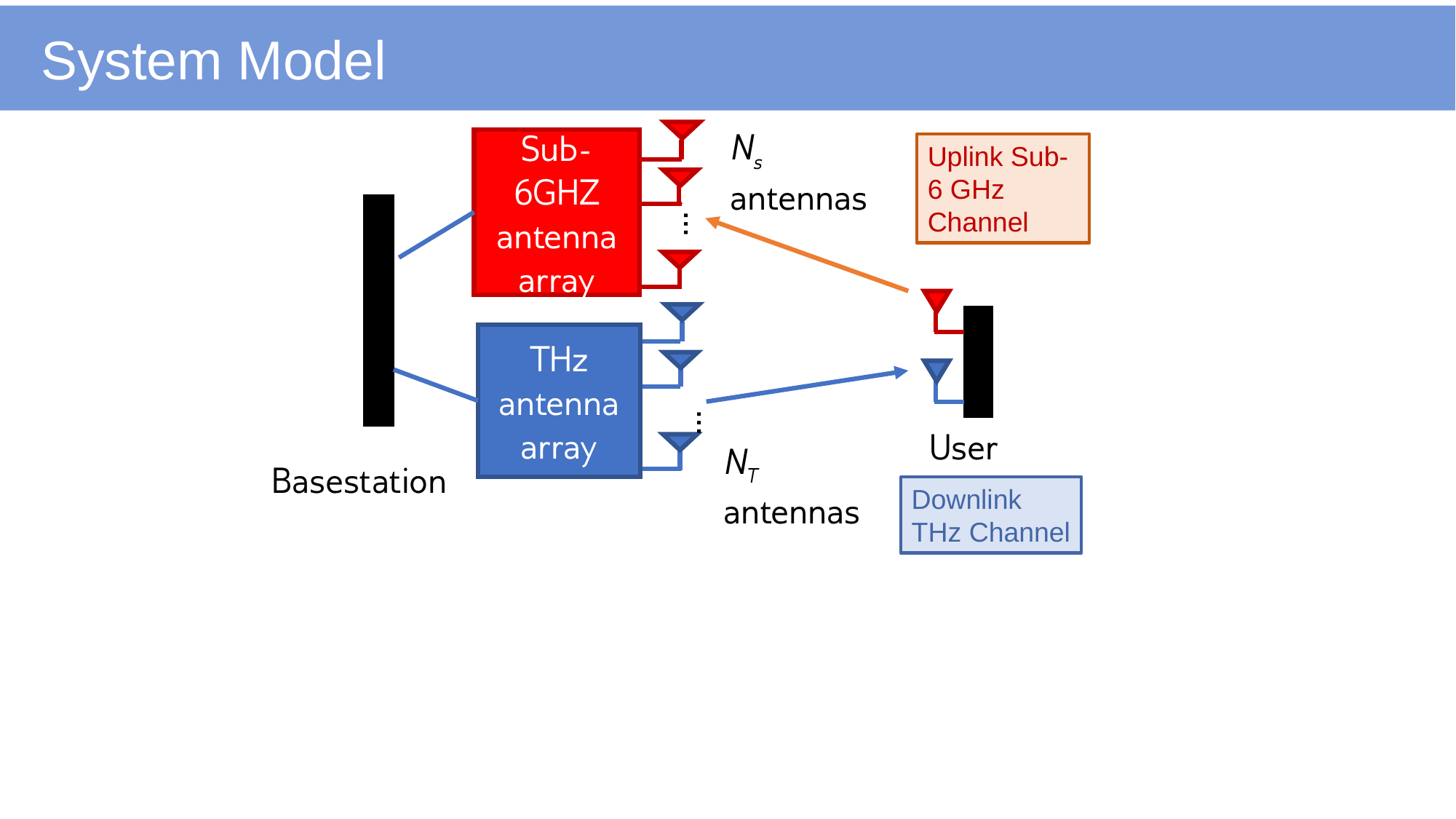

System Model
Ns
antennas

Sub-6GHZ
antenna
array

…

THz antenna
array

…
User
NT
antennas

Basestation
Uplink Sub-6 GHz Channel
Downlink
THz Channel